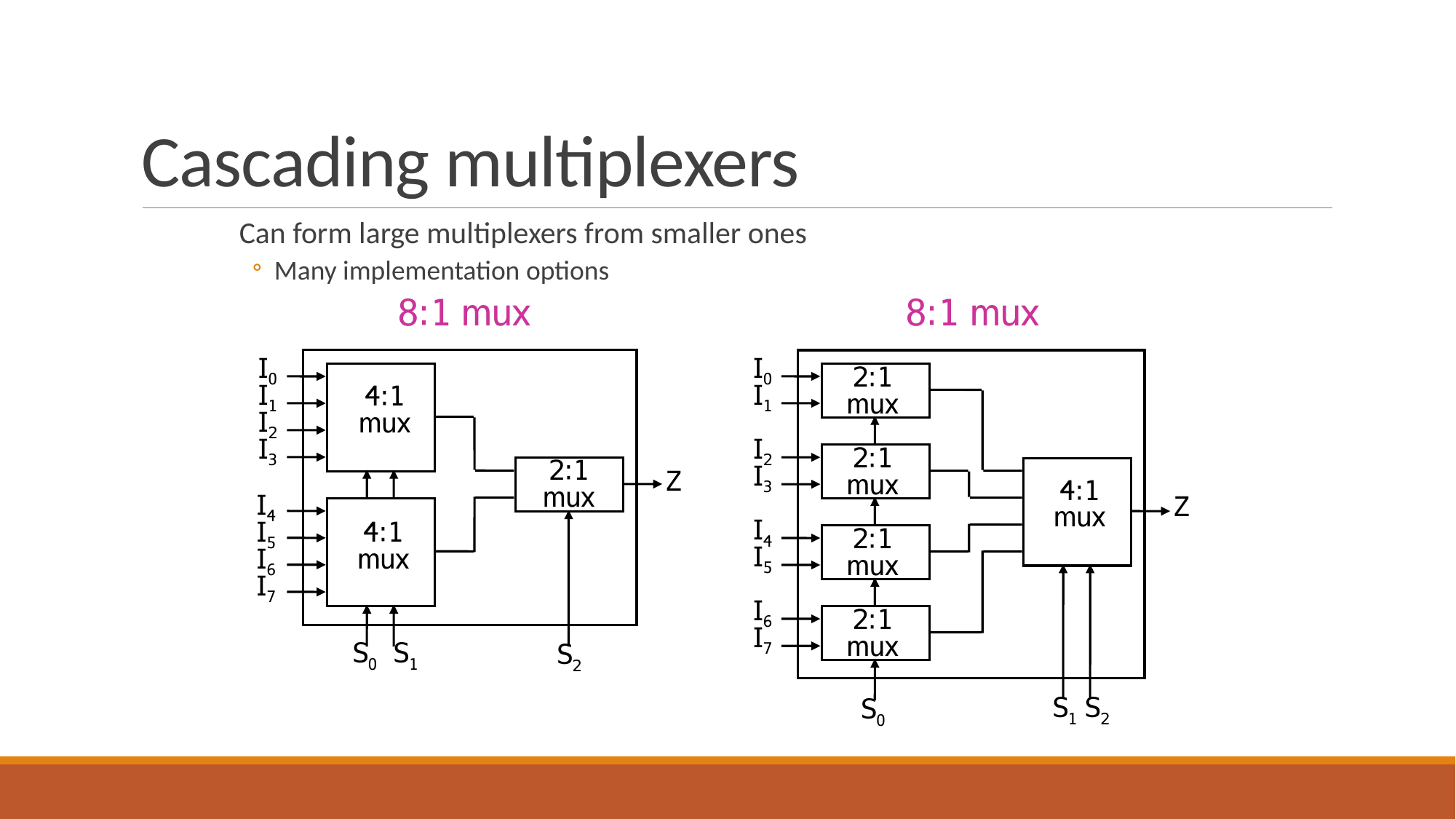

# Cascading multiplexers
Can form large multiplexers from smaller ones
Many implementation options
8:1 mux
8:1 mux
I0
I1
I2
I3
I0
I1
2:1
mux

4:1
mux

I2
I3

2:1
mux
2:1
mux

Z

4:1
mux

Z
I4
I5
I6
I7

4:1
mux
I4
I5

2:1
mux

I6
I7

2:1
mux

S0  S1
S2

S1 S2
S0